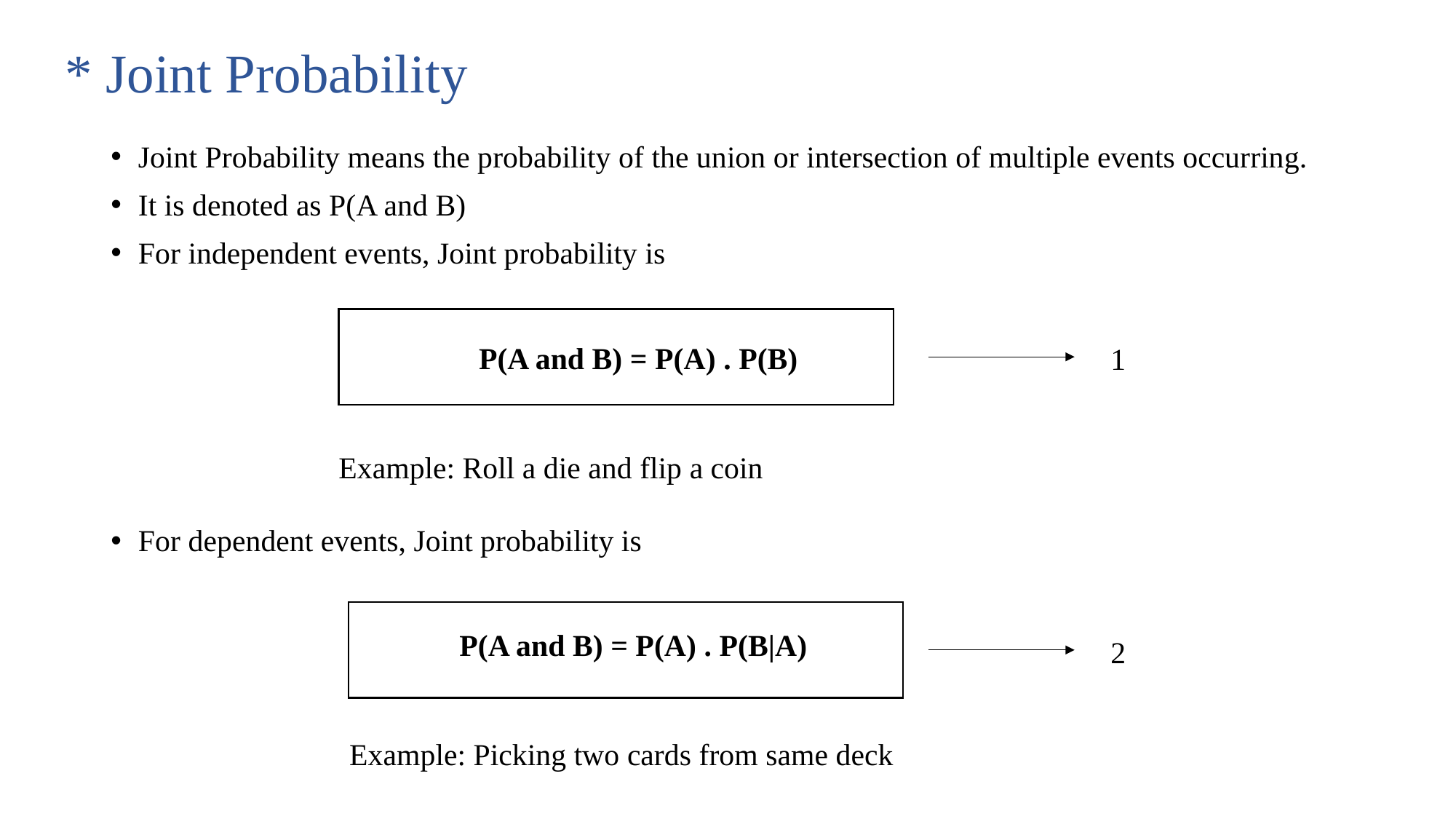

# * Joint Probability
Joint Probability means the probability of the union or intersection of multiple events occurring.
It is denoted as P(A and B)
For independent events, Joint probability is

For dependent events, Joint probability is

P(A and B) = P(A) . P(B)

Example: Roll a die and flip a coin
1

P(A and B) = P(A) . P(B|A)

Example: Picking two cards from same deck

2